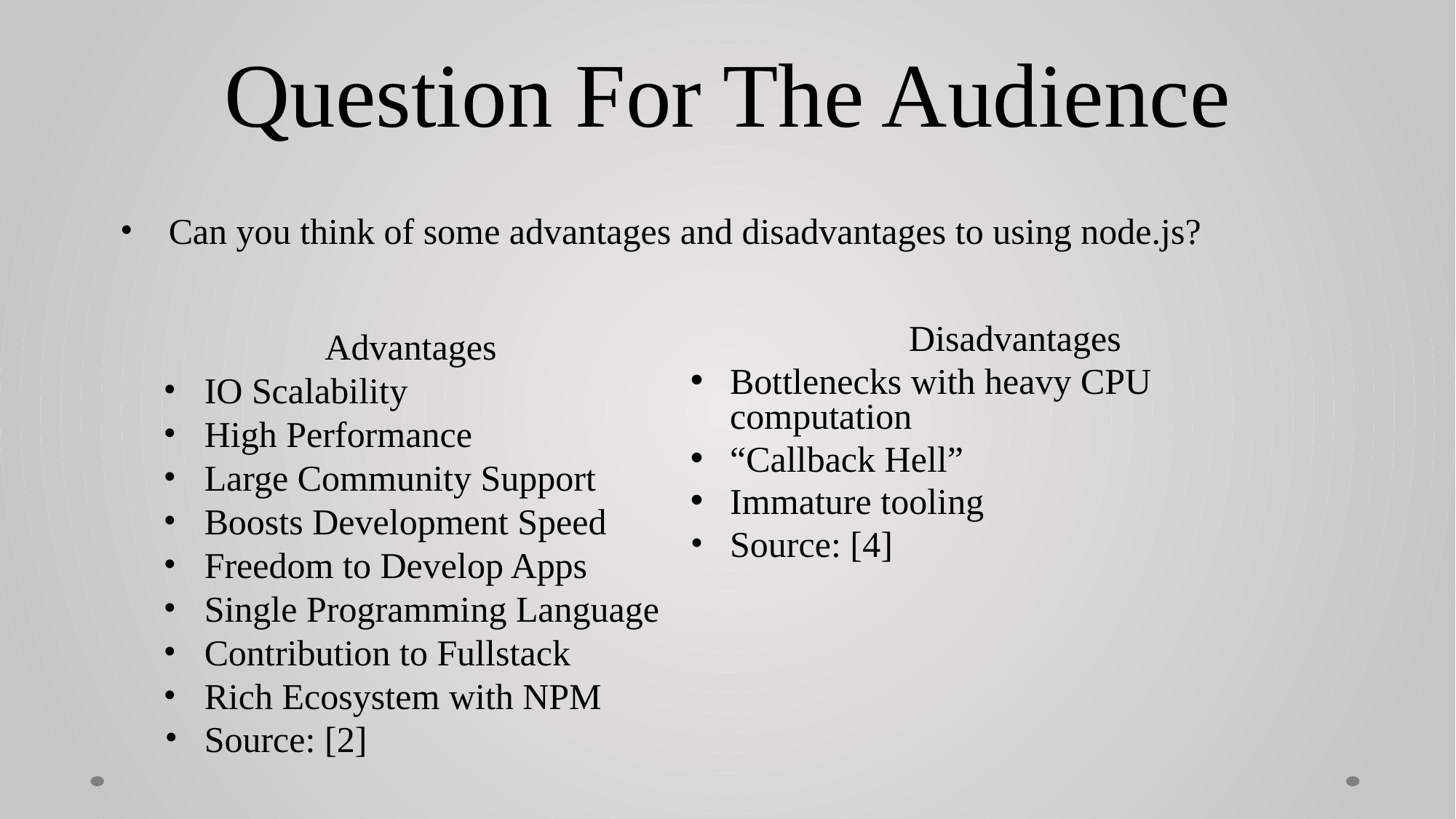

# Question For The Audience

Can you think of some advantages and disadvantages to using node.js?

Advantages
IO Scalability
High Performance
Large Community Support
Boosts Development Speed
Freedom to Develop Apps
Single Programming Language
Contribution to Fullstack
Rich Ecosystem with NPM
Source: [2]
Disadvantages
Bottlenecks with heavy CPU computation
“Callback Hell”
Immature tooling
Source: [4]